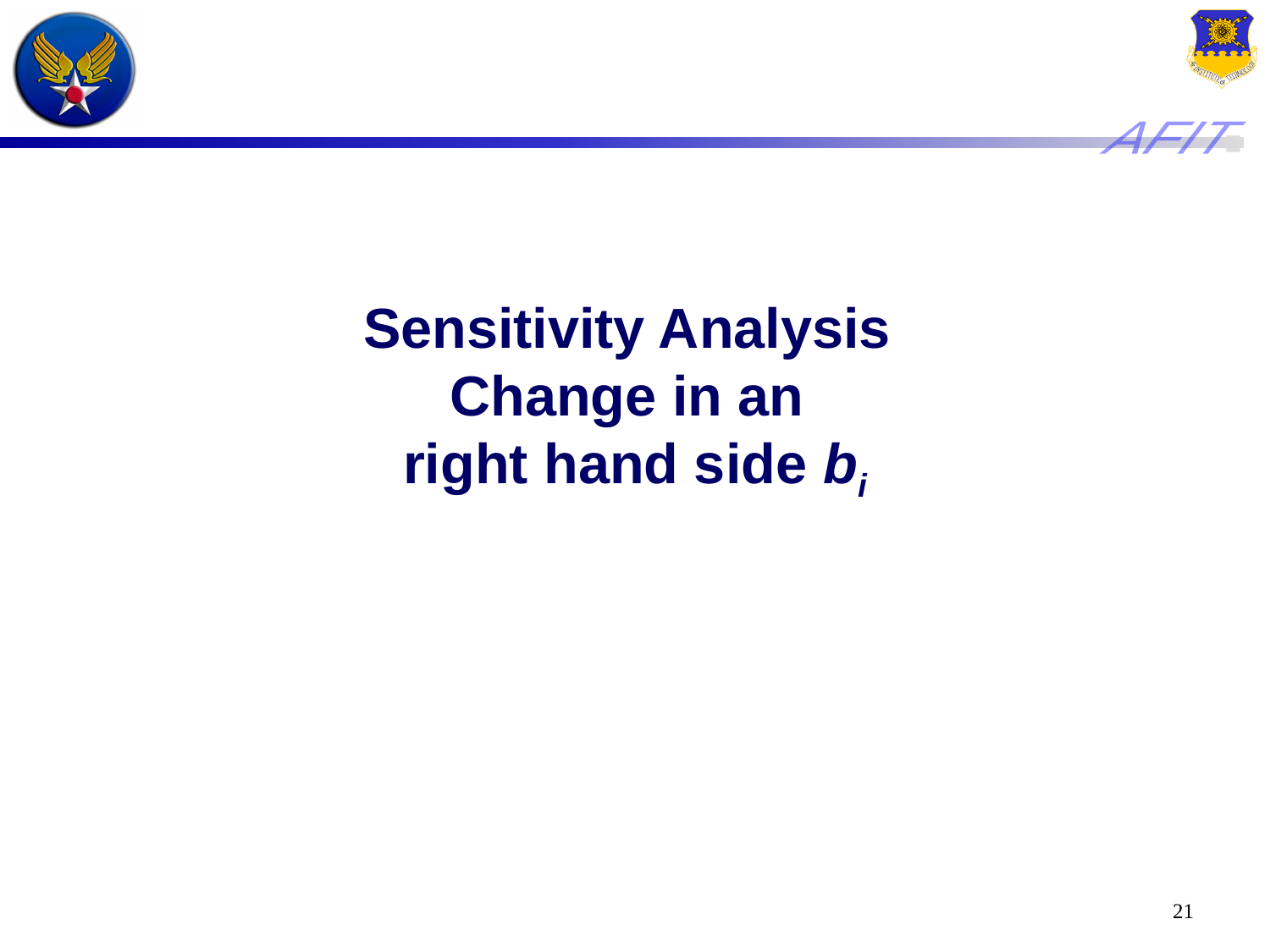

# Sensitivity Analysis Change in an right hand side bi
21